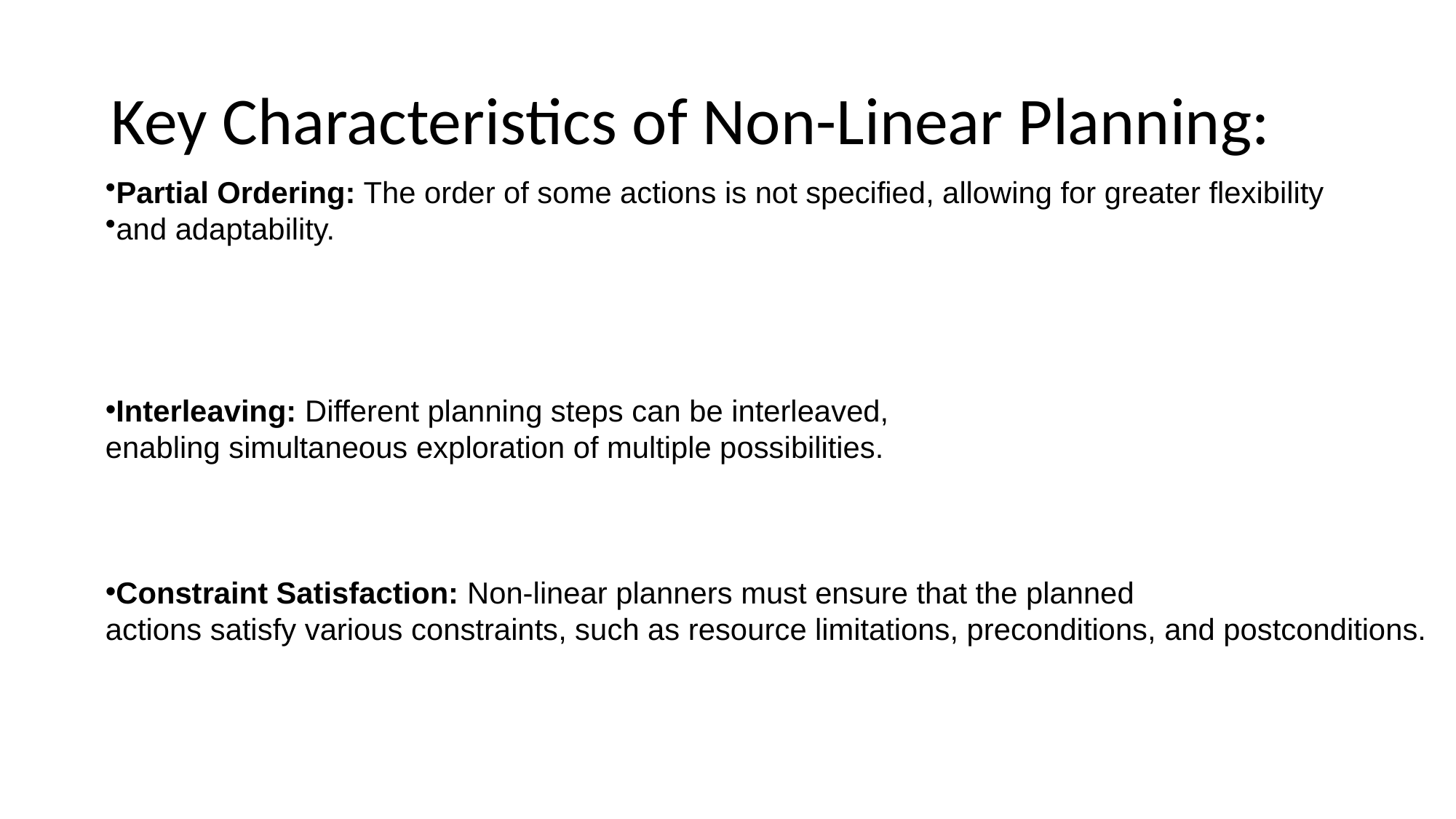

# Key Characteristics of Non-Linear Planning:
Partial Ordering: The order of some actions is not specified, allowing for greater flexibility
and adaptability.

Interleaving: Different planning steps can be interleaved,
enabling simultaneous exploration of multiple possibilities.

Constraint Satisfaction: Non-linear planners must ensure that the planned
actions satisfy various constraints, such as resource limitations, preconditions, and postconditions.